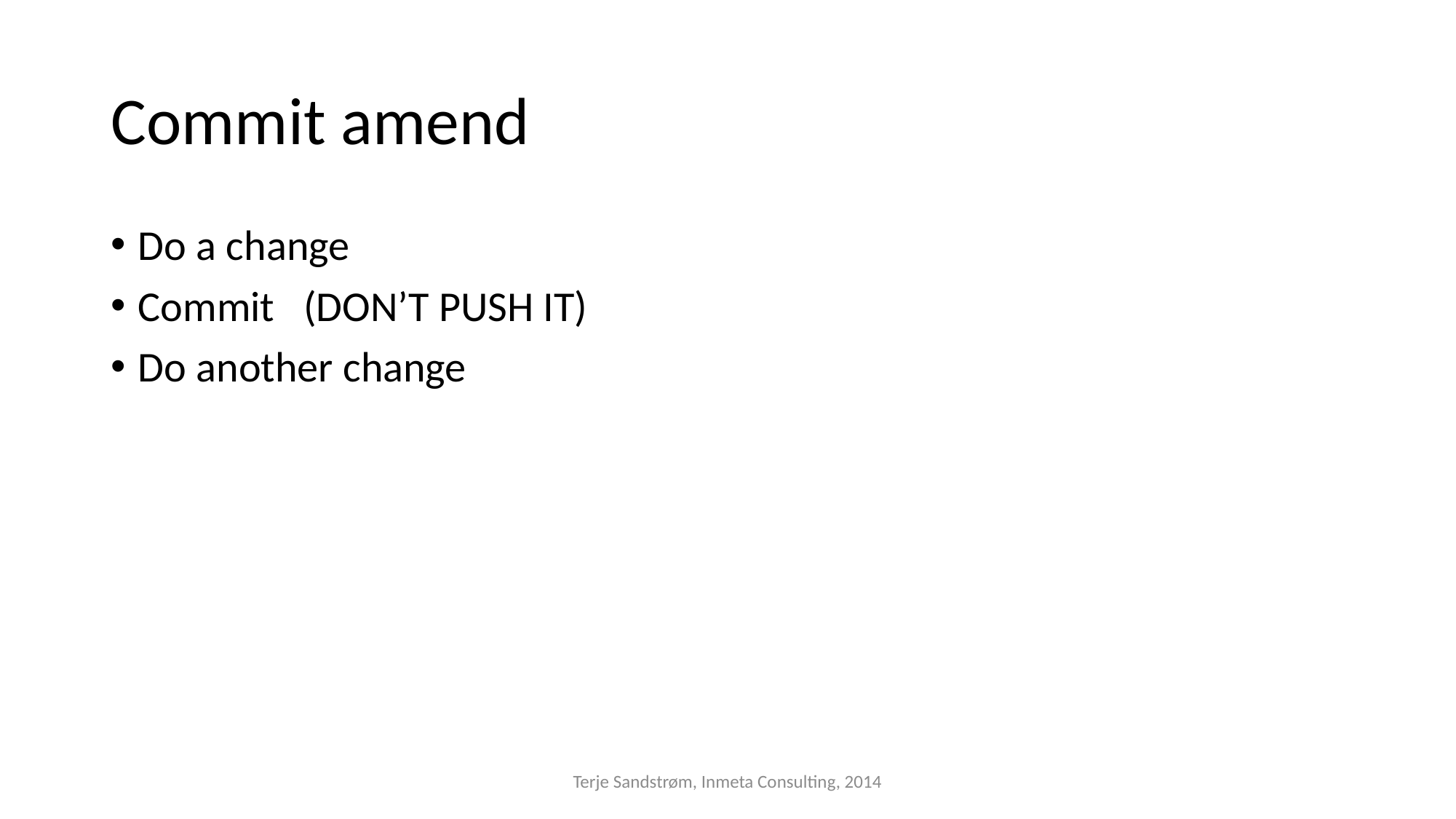

# Commit amend
Do a change
Commit   (DON’T PUSH IT)
Do another change

Terje Sandstrøm, Inmeta Consulting, 2014